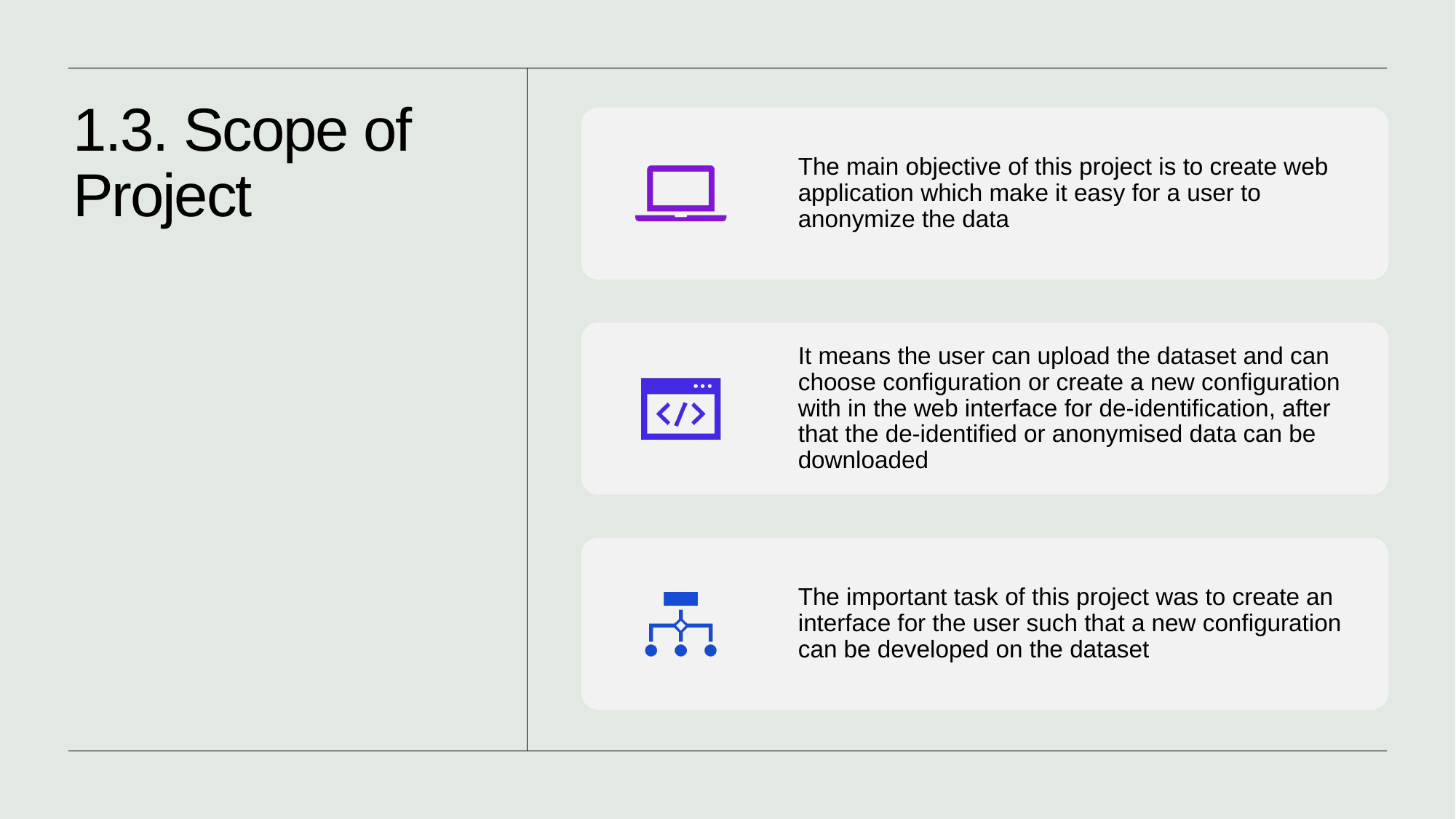

# 1.3. Scope of Project
The main objective of this project is to create web application which make it easy for a user to anonymize the data
It means the user can upload the dataset and can choose configuration or create a new configuration with in the web interface for de-identification, after that the de-identified or anonymised data can be downloaded
The important task of this project was to create an interface for the user such that a new configuration can be developed on the dataset